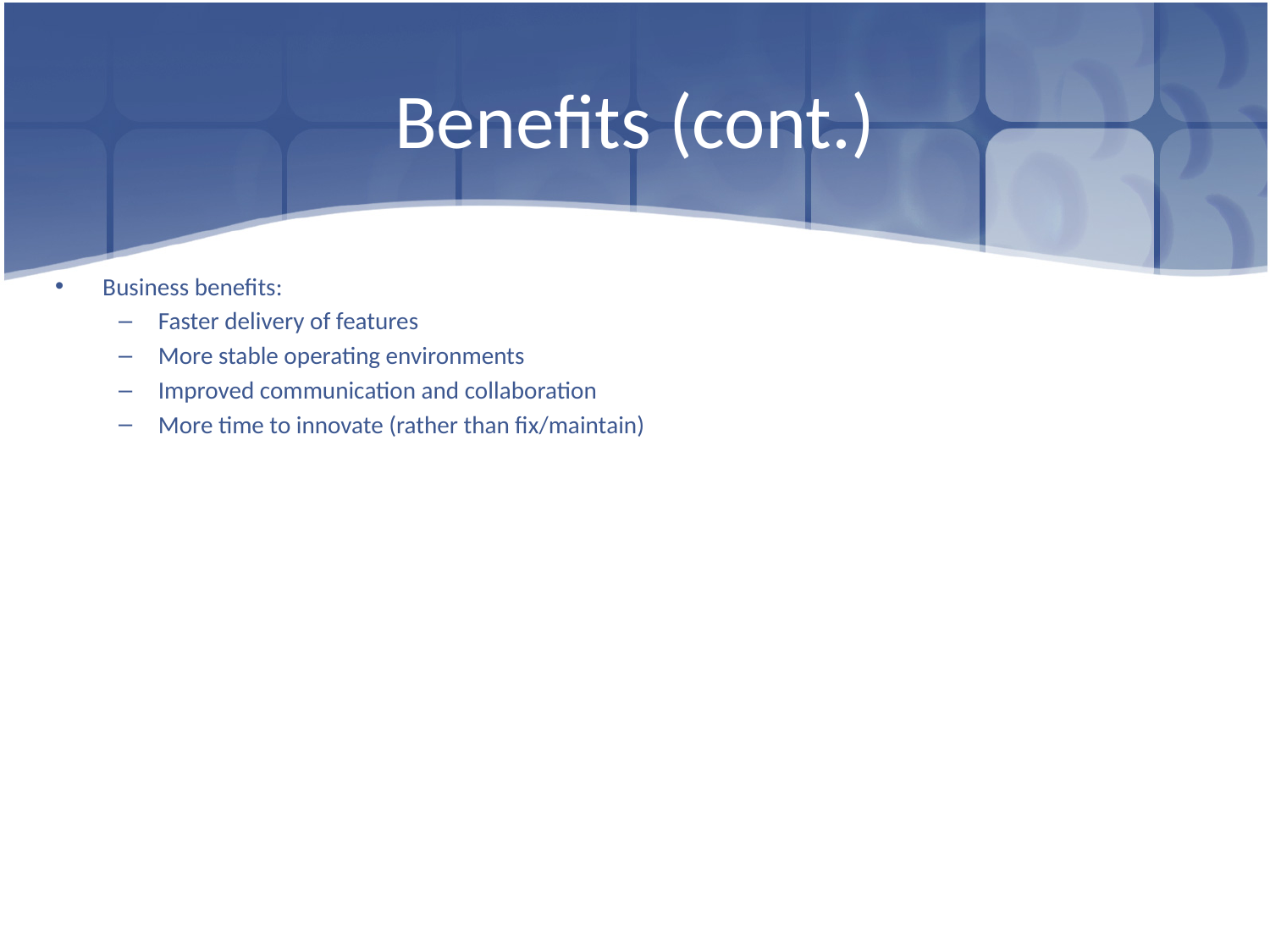

# Benefits (cont.)
Business benefits:
Faster delivery of features
More stable operating environments
Improved communication and collaboration
More time to innovate (rather than fix/maintain)